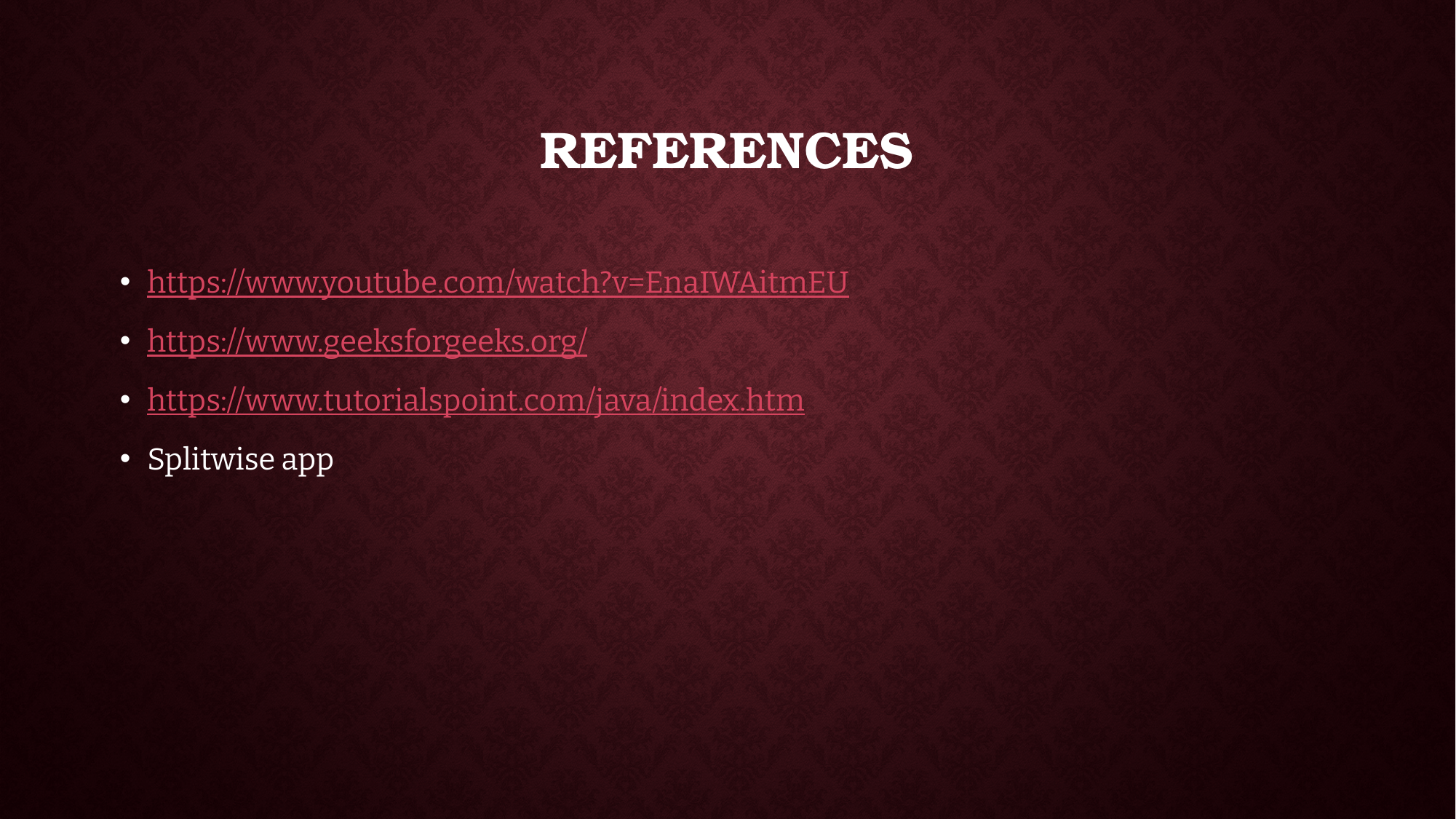

# references
https://www.youtube.com/watch?v=EnaIWAitmEU
https://www.geeksforgeeks.org/
https://www.tutorialspoint.com/java/index.htm
Splitwise app